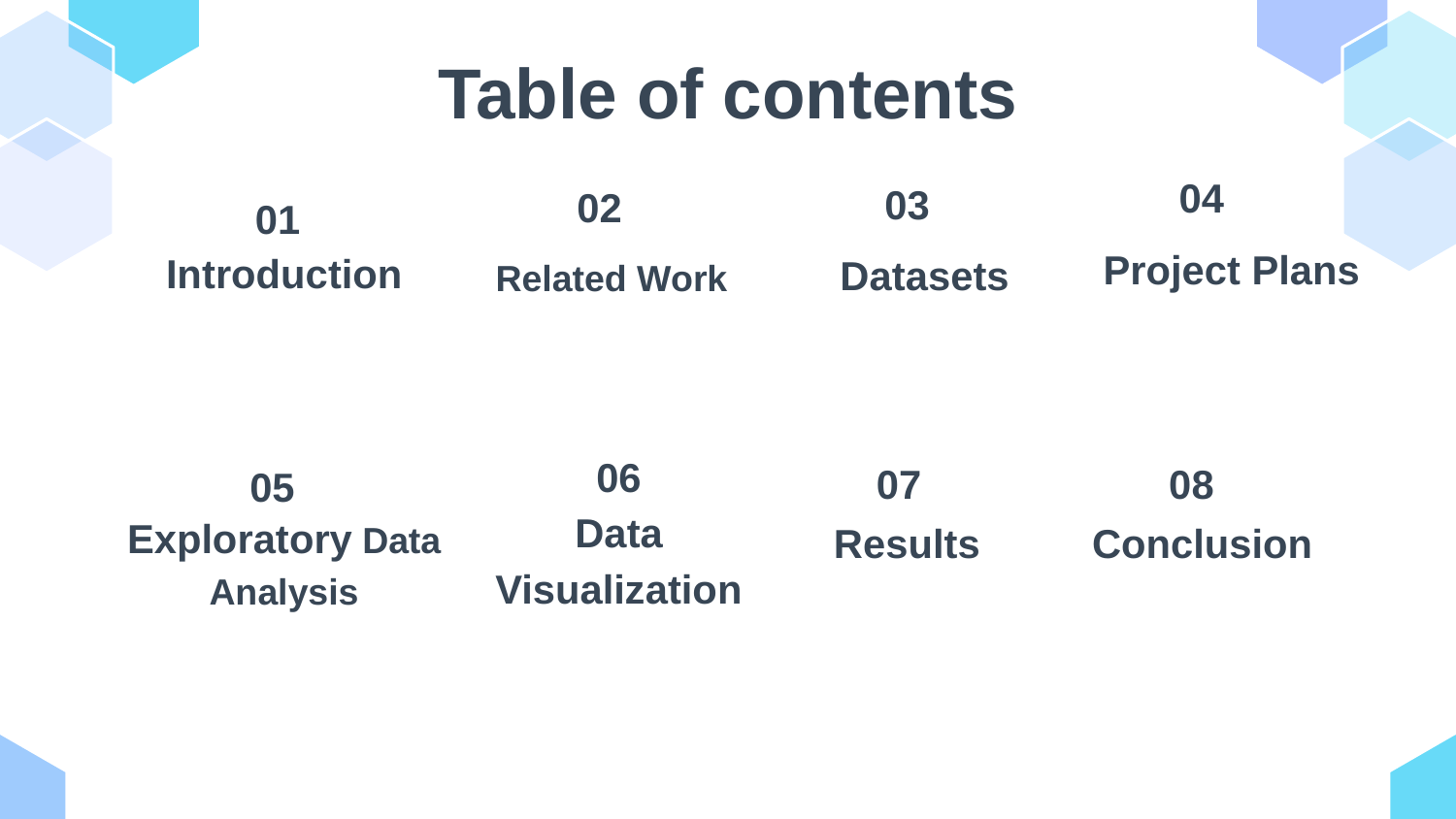

# Table of contents
04
03
02
01
Introduction
Related Work
Datasets
Project Plans
05
06
07
08
Results
Conclusion
Exploratory Data Analysis
Data Visualization